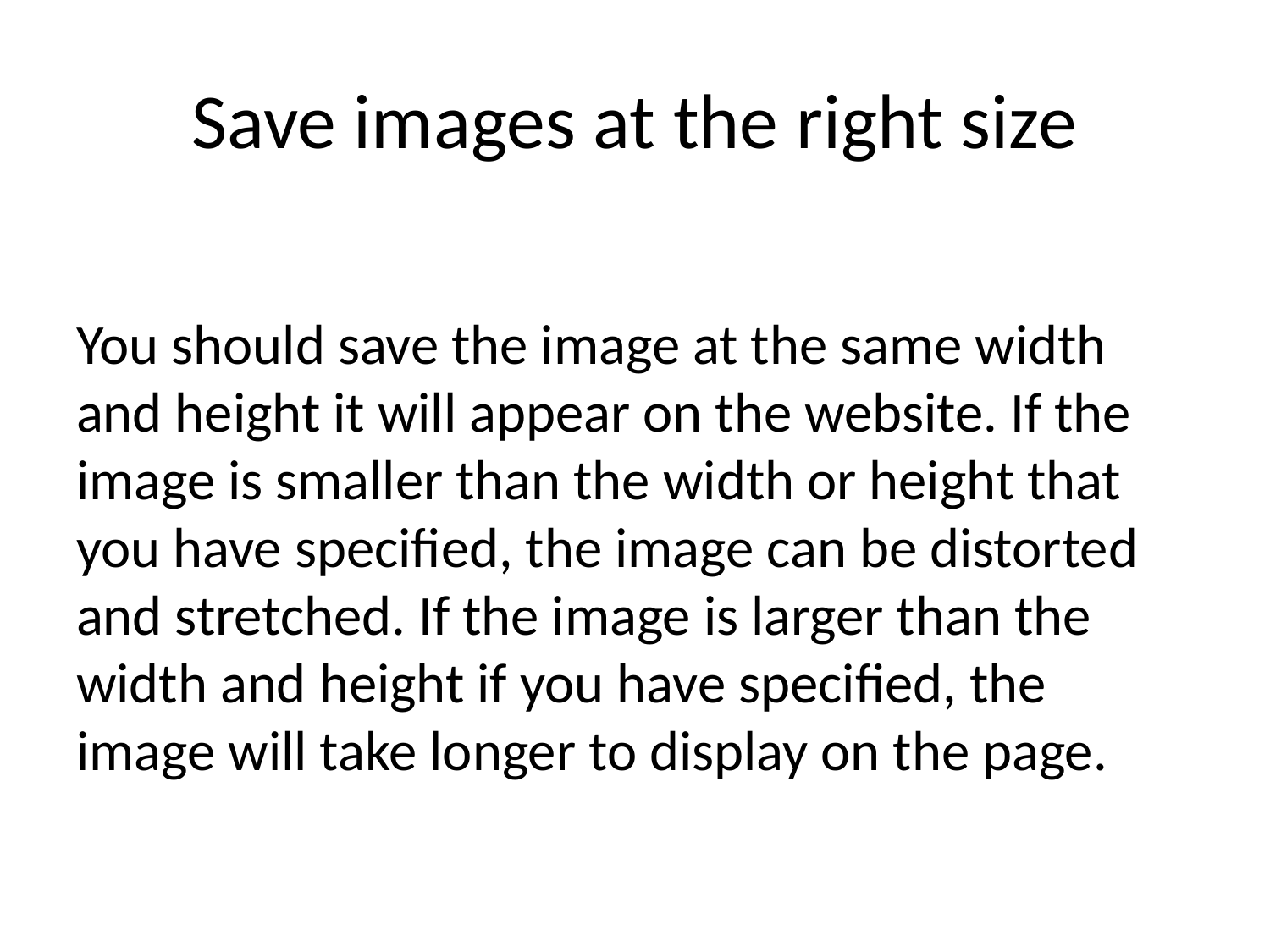

# Save images at the right size

You should save the image at the same width and height it will appear on the website. If the image is smaller than the width or height that you have specified, the image can be distorted and stretched. If the image is larger than the width and height if you have specified, the image will take longer to display on the page.